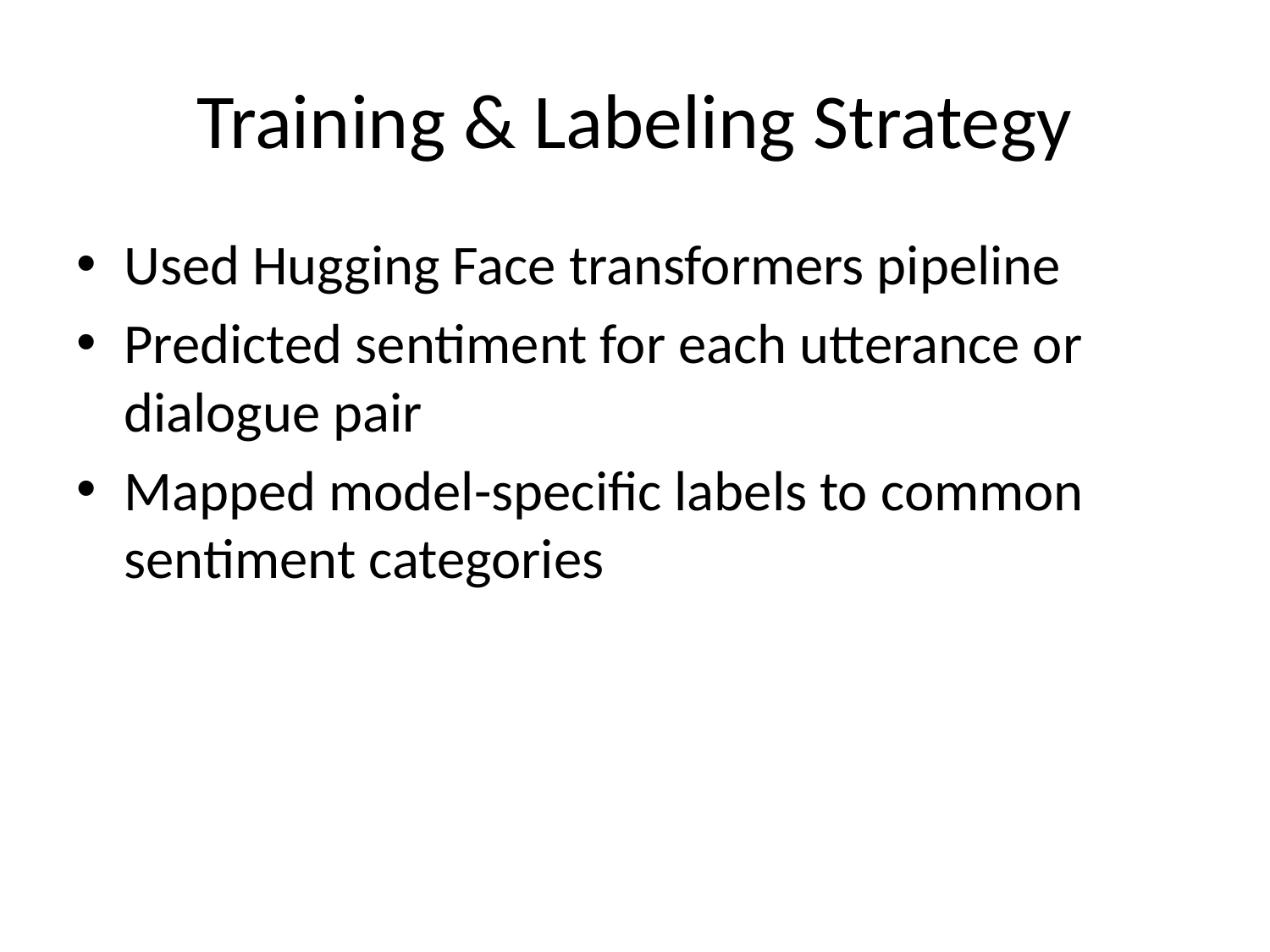

# Training & Labeling Strategy
Used Hugging Face transformers pipeline
Predicted sentiment for each utterance or dialogue pair
Mapped model-specific labels to common sentiment categories